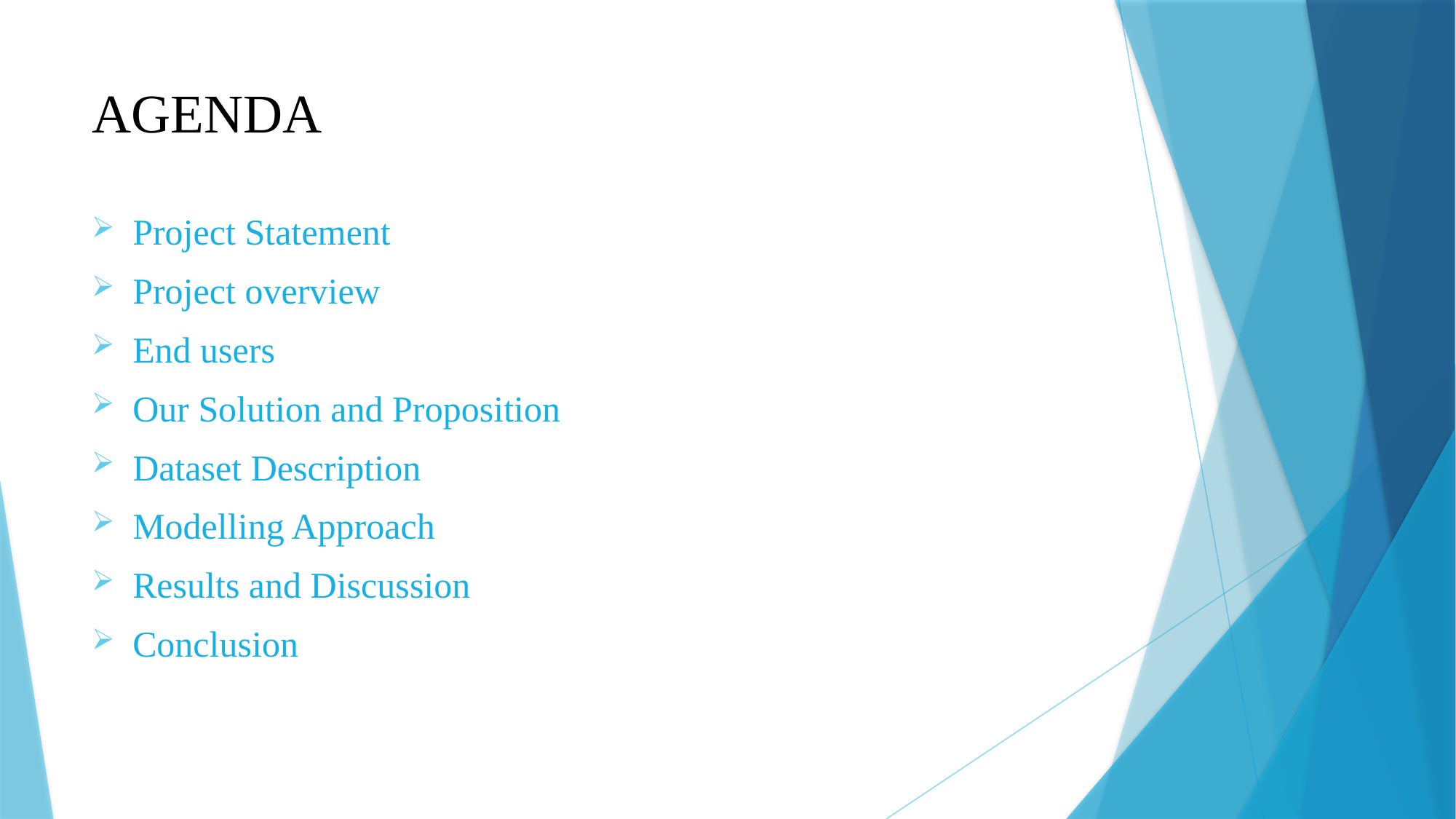

# AGENDA
Project Statement
Project overview
End users
Our Solution and Proposition
Dataset Description
Modelling Approach
Results and Discussion
Conclusion